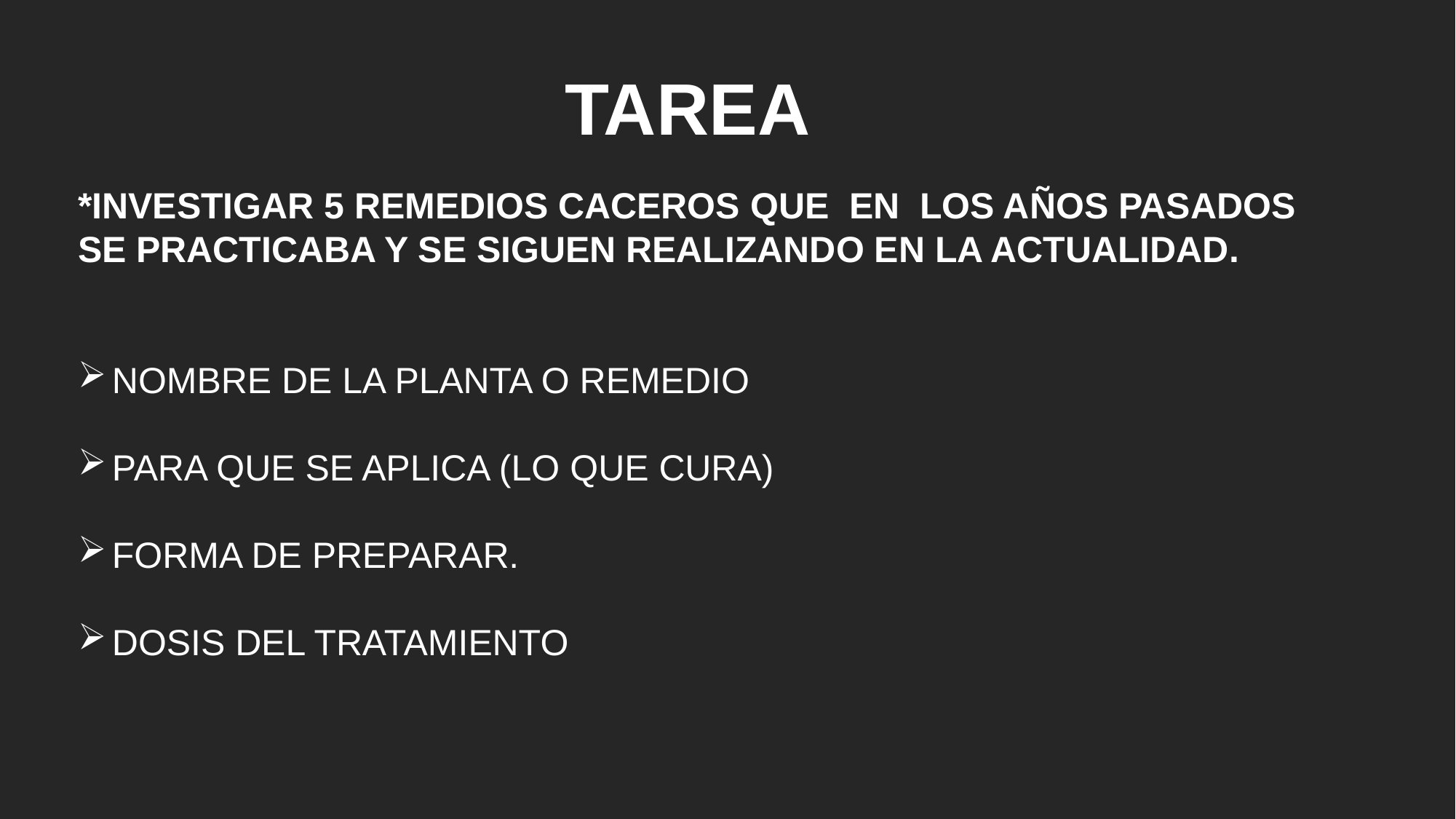

TAREA

*INVESTIGAR 5 REMEDIOS CACEROS QUE  EN  LOS AÑOS PASADOS SE PRACTICABA Y SE SIGUEN REALIZANDO EN LA ACTUALIDAD.

NOMBRE DE LA PLANTA O REMEDIO

PARA QUE SE APLICA (LO QUE CURA)

FORMA DE PREPARAR.

DOSIS DEL TRATAMIENTO